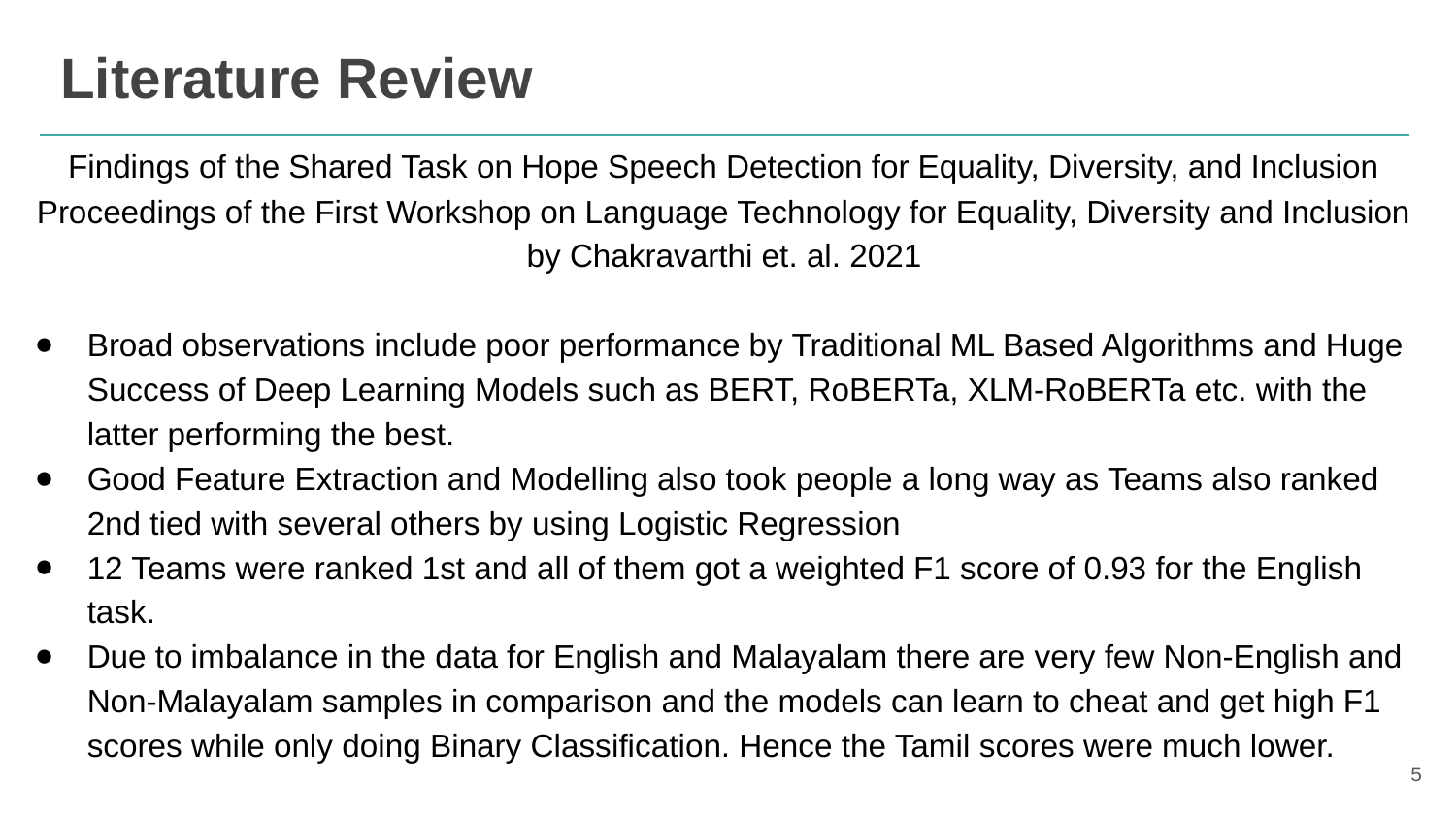

# Literature Review
Findings of the Shared Task on Hope Speech Detection for Equality, Diversity, and Inclusion
Proceedings of the First Workshop on Language Technology for Equality, Diversity and Inclusion
by Chakravarthi et. al. 2021

Broad observations include poor performance by Traditional ML Based Algorithms and Huge Success of Deep Learning Models such as BERT, RoBERTa, XLM-RoBERTa etc. with the latter performing the best.
Good Feature Extraction and Modelling also took people a long way as Teams also ranked 2nd tied with several others by using Logistic Regression
12 Teams were ranked 1st and all of them got a weighted F1 score of 0.93 for the English task.
Due to imbalance in the data for English and Malayalam there are very few Non-English and Non-Malayalam samples in comparison and the models can learn to cheat and get high F1 scores while only doing Binary Classification. Hence the Tamil scores were much lower.
5